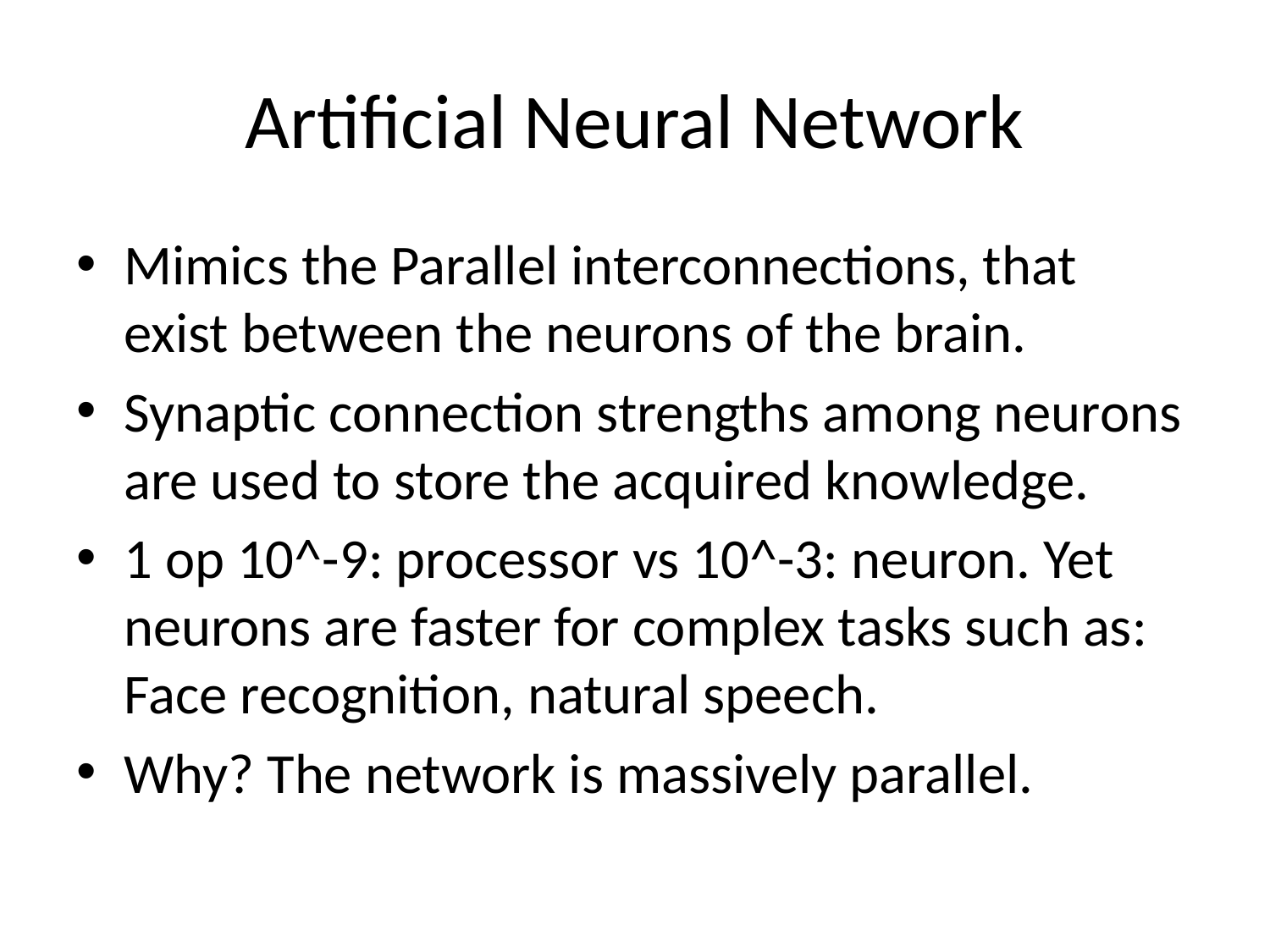

# Artificial Neural Network
Mimics the Parallel interconnections, that exist between the neurons of the brain.
Synaptic connection strengths among neurons are used to store the acquired knowledge.
1 op 10^-9: processor vs 10^-3: neuron. Yet neurons are faster for complex tasks such as: Face recognition, natural speech.
Why? The network is massively parallel.